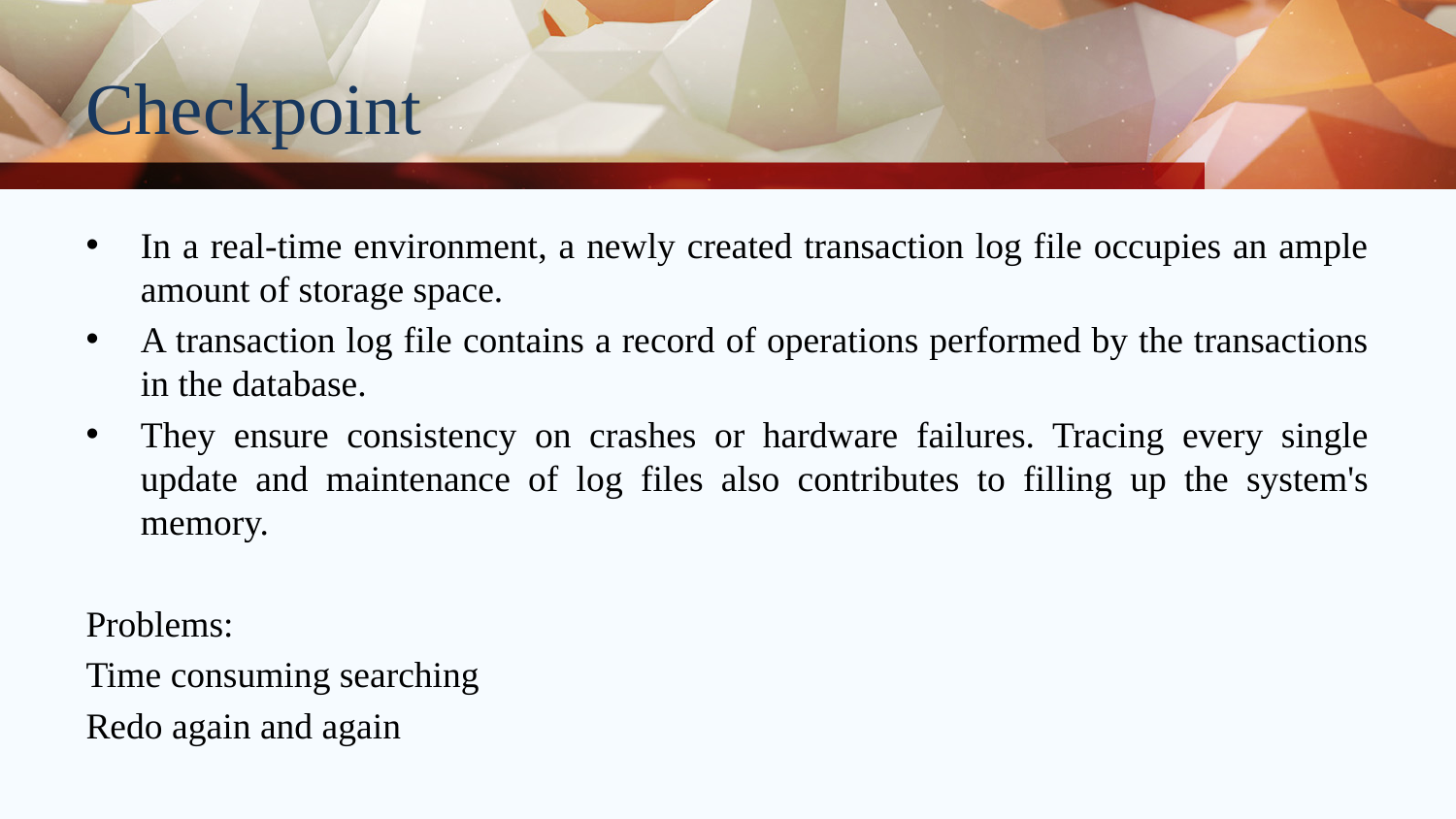

# Checkpoint
In a real-time environment, a newly created transaction log file occupies an ample amount of storage space.
A transaction log file contains a record of operations performed by the transactions in the database.
They ensure consistency on crashes or hardware failures. Tracing every single update and maintenance of log files also contributes to filling up the system's memory.

Problems:
Time consuming searching
Redo again and again